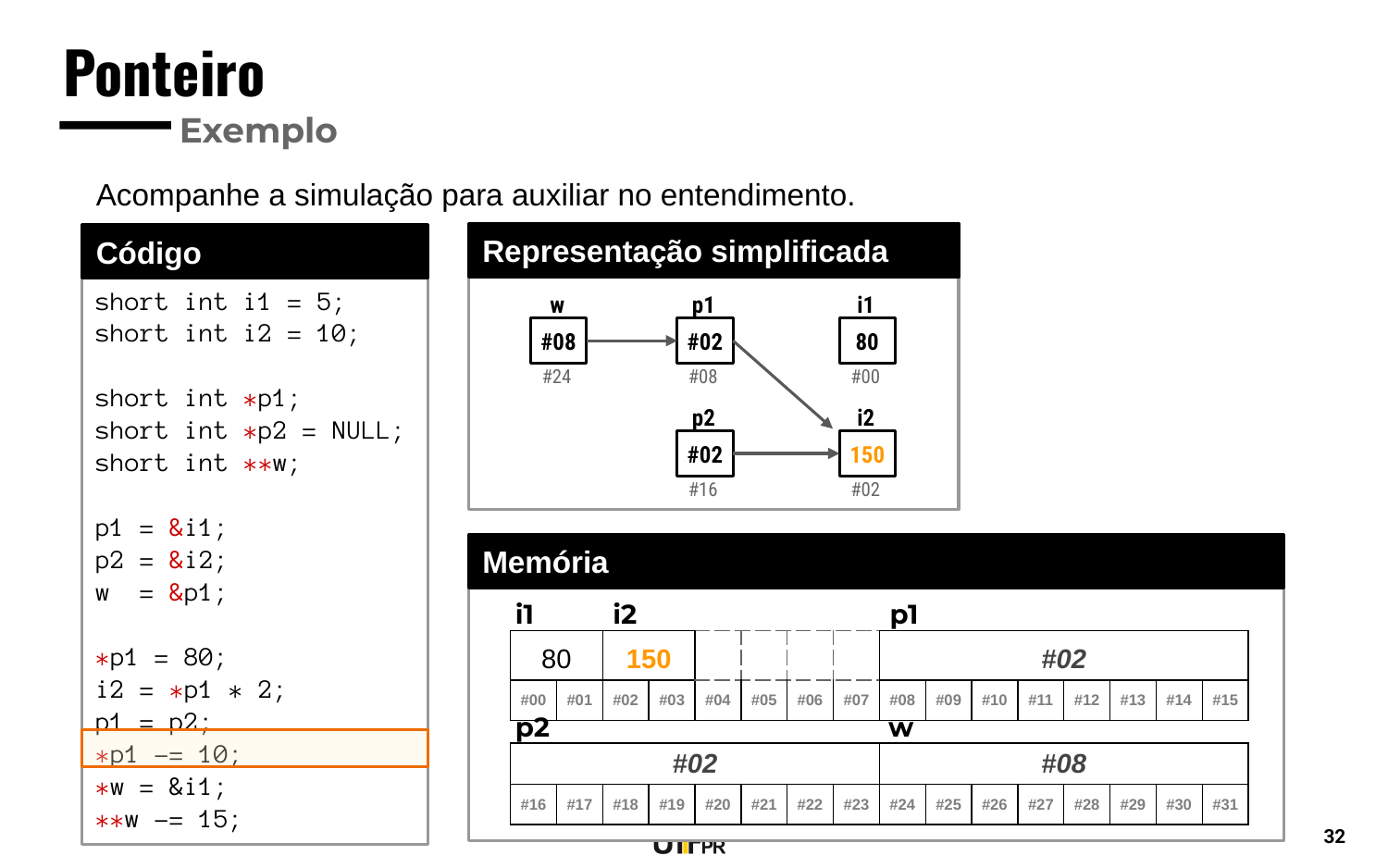

# Ponteiro
Exemplo
Acompanhe a simulação para auxiliar no entendimento.
Representação simplificada
Código
short int i1 = 5;
short int i2 = 10;

short int *p1;
short int *p2 = NULL;
short int **w;

p1 = &i1;
p2 = &i2;
w  = &p1;

*p1 = 80;
i2 = *p1 * 2;
p1 = p2;
*p1 -= 10;
*w = &i1;
**w -= 15;

w
p1
i1
#08
#02
80
#24
#08
#00
p2
i2
#02
150
#16
#02
Memória

i1
i2
p1
| 80 |  | 150 |  |  |  |  |  | #02 |  |  |  |  |  |  |  |
| --- | --- | --- | --- | --- | --- | --- | --- | --- | --- | --- | --- | --- | --- | --- | --- |
| #00 | #01 | #02 | #03 | #04 | #05 | #06 | #07 | #08 | #09 | #10 | #11 | #12 | #13 | #14 | #15 |
p2
w

| #02 |  |  |  |  |  |  |  | #08 |  |  |  |  |  |  |  |
| --- | --- | --- | --- | --- | --- | --- | --- | --- | --- | --- | --- | --- | --- | --- | --- |
| #16 | #17 | #18 | #19 | #20 | #21 | #22 | #23 | #24 | #25 | #26 | #27 | #28 | #29 | #30 | #31 |
32